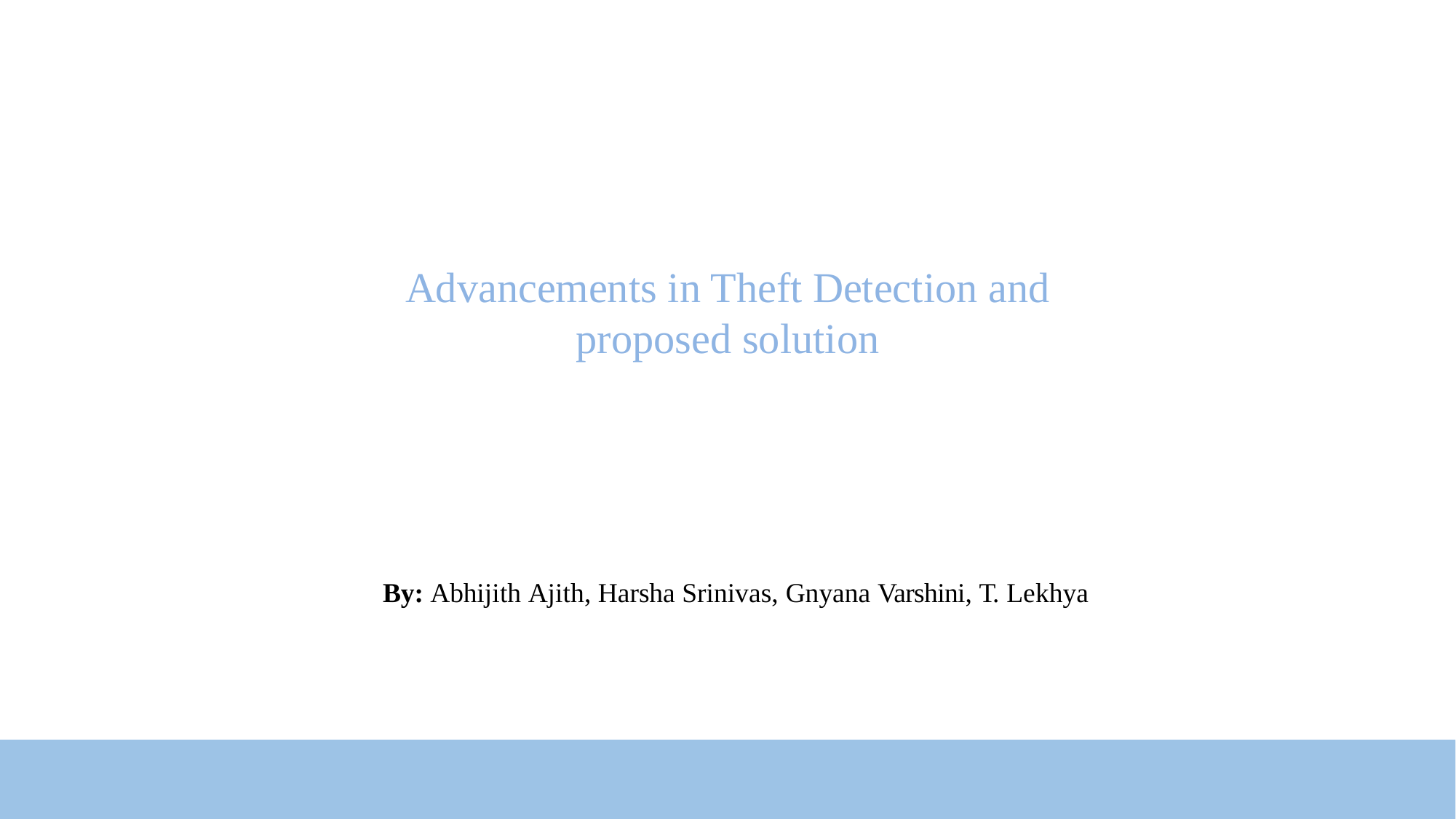

Advancements in Theft Detection and proposed solution
By: Abhijith Ajith, Harsha Srinivas, Gnyana Varshini, T. Lekhya